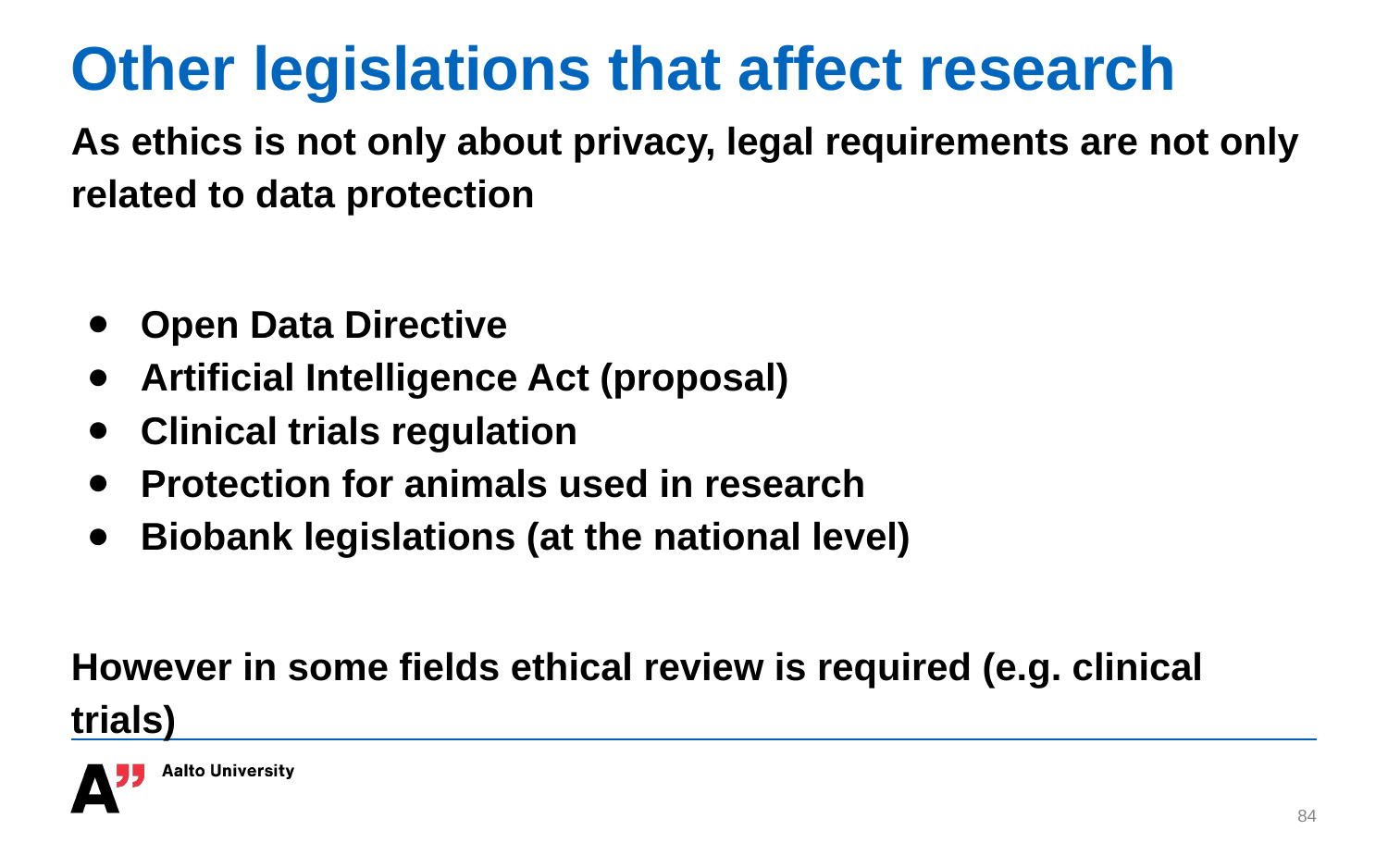

# Other legislations that affect research
As ethics is not only about privacy, legal requirements are not only related to data protection

Open Data Directive
Artificial Intelligence Act (proposal)
Clinical trials regulation
Protection for animals used in research
Biobank legislations (at the national level)

However in some fields ethical review is required (e.g. clinical trials)
84